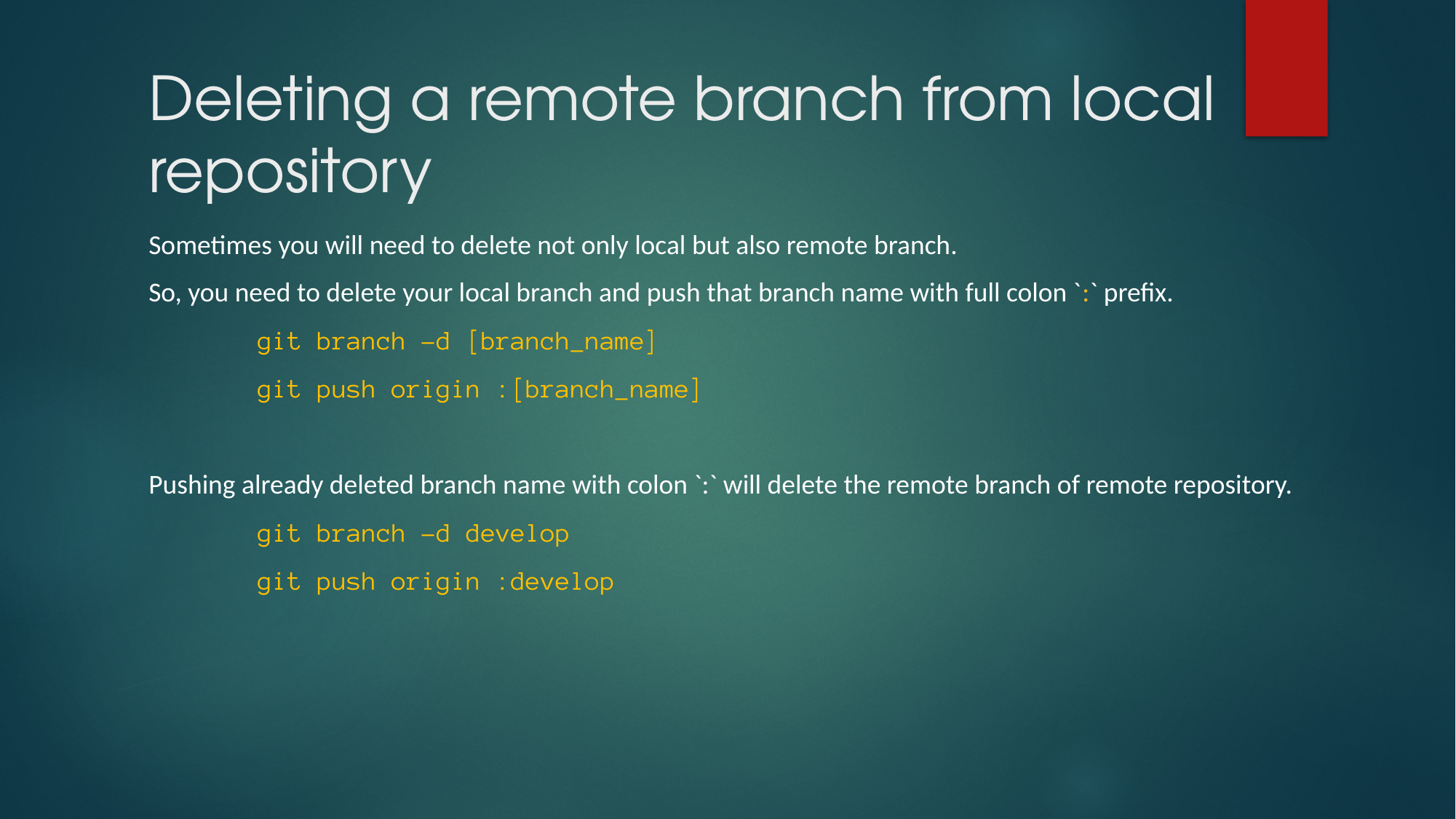

# Deleting a remote branch from local repository
Sometimes you will need to delete not only local but also remote branch.
So, you need to delete your local branch and push that branch name with full colon `:` prefix.
	git branch -d [branch_name]
	git push origin :[branch_name]

Pushing already deleted branch name with colon `:` will delete the remote branch of remote repository.
	git branch -d develop
	git push origin :develop